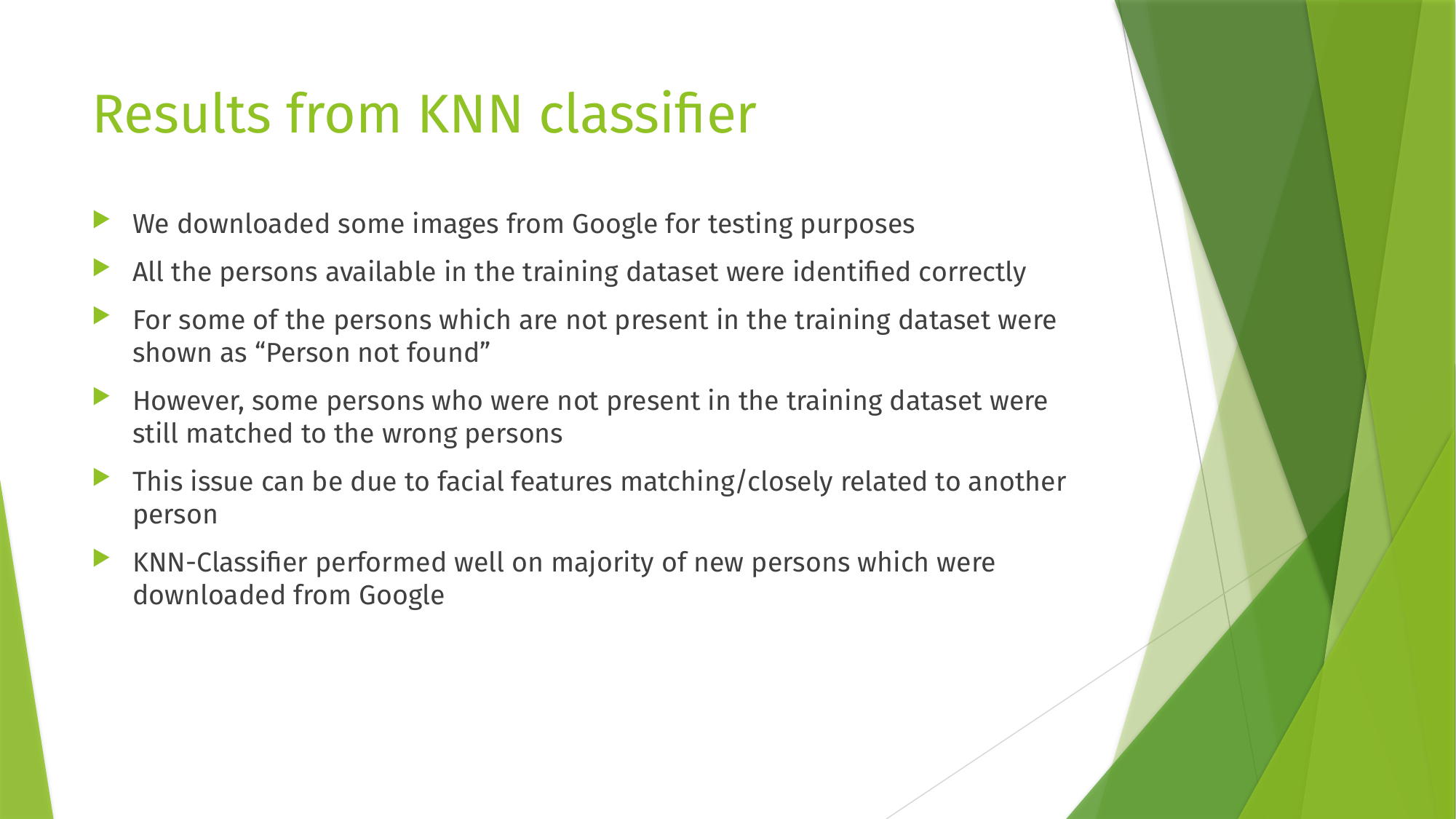

# Results from KNN classifier
We downloaded some images from Google for testing purposes
All the persons available in the training dataset were identified correctly
For some of the persons which are not present in the training dataset were shown as “Person not found”
However, some persons who were not present in the training dataset were still matched to the wrong persons
This issue can be due to facial features matching/closely related to another person
KNN-Classifier performed well on majority of new persons which were downloaded from Google